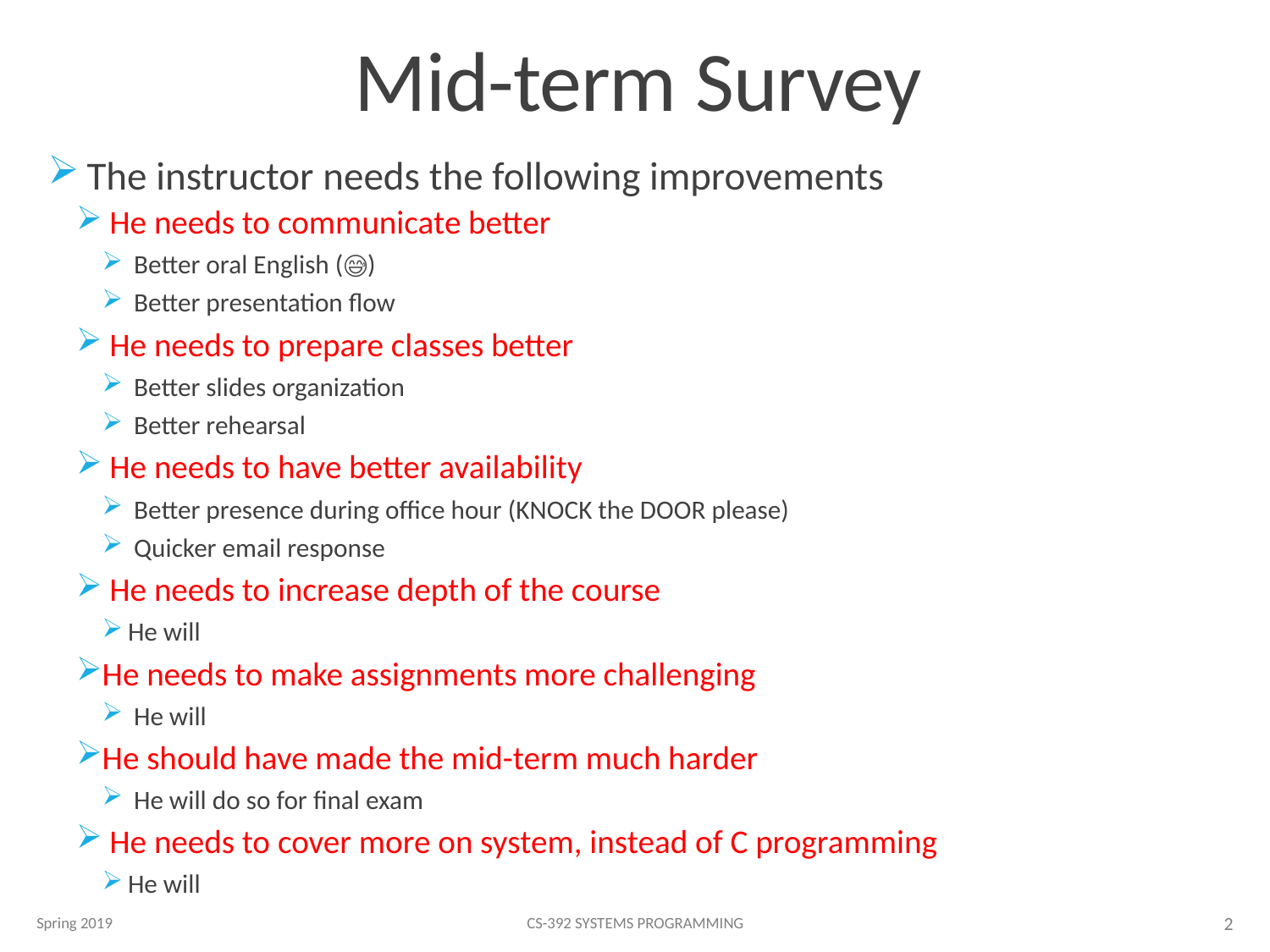

# Mid-term Survey
 The instructor needs the following improvements
 He needs to communicate better
 Better oral English (😅)
 Better presentation flow
 He needs to prepare classes better
 Better slides organization
 Better rehearsal
 He needs to have better availability
 Better presence during office hour (KNOCK the DOOR please)
 Quicker email response
 He needs to increase depth of the course
He will
He needs to make assignments more challenging
 He will
He should have made the mid-term much harder
 He will do so for final exam
 He needs to cover more on system, instead of C programming
He will

Spring 2019
CS-392 Systems Programming
2